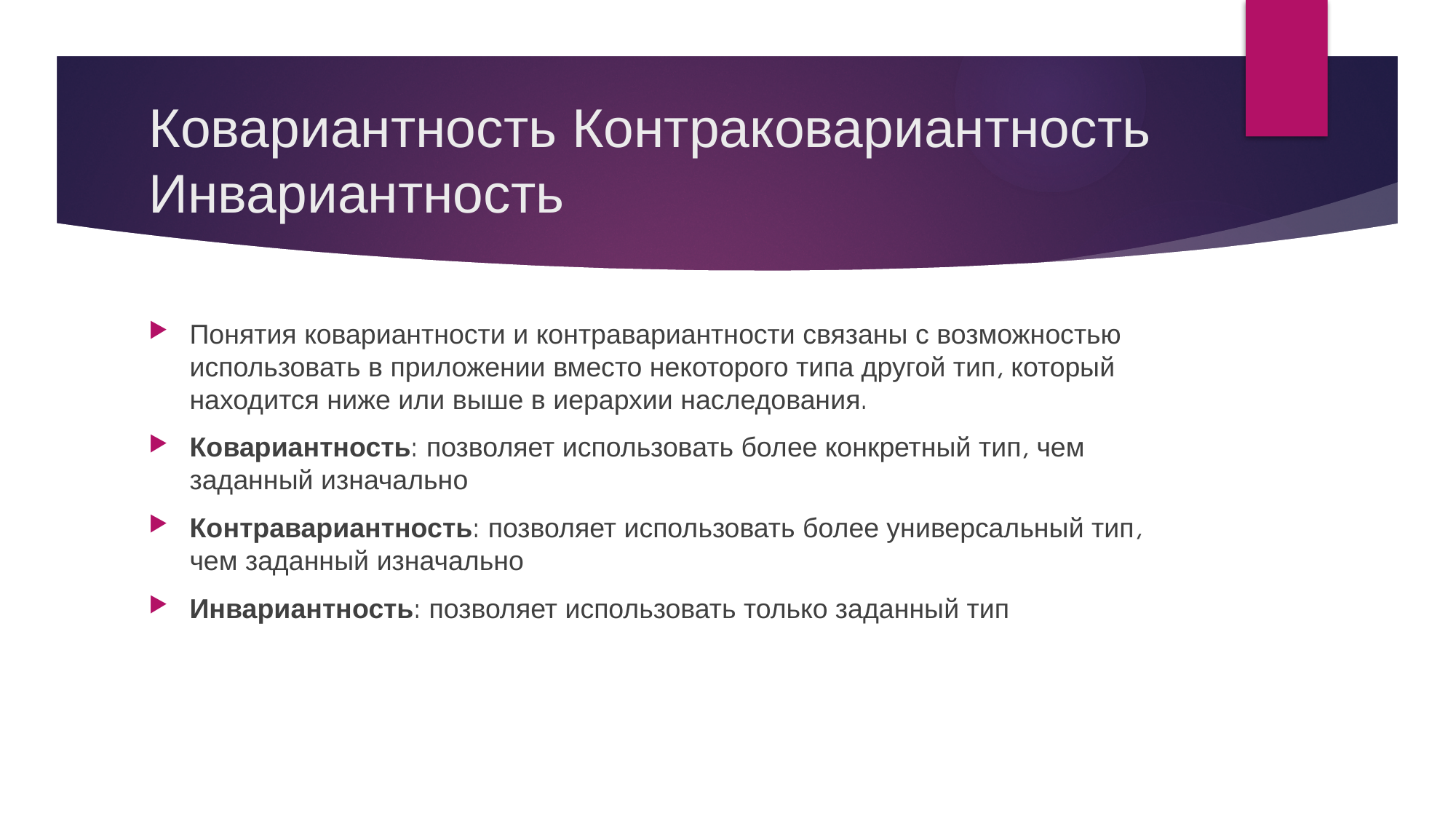

# Ковариантность Контраковариантность  Инвариантность
Понятия ковариантности и контравариантности связаны с возможностью использовать в приложении вместо некоторого типа другой тип, который находится ниже или выше в иерархии наследования.
Ковариантность: позволяет использовать более конкретный тип, чем заданный изначально
Контравариантность: позволяет использовать более универсальный тип, чем заданный изначально
Инвариантность: позволяет использовать только заданный тип